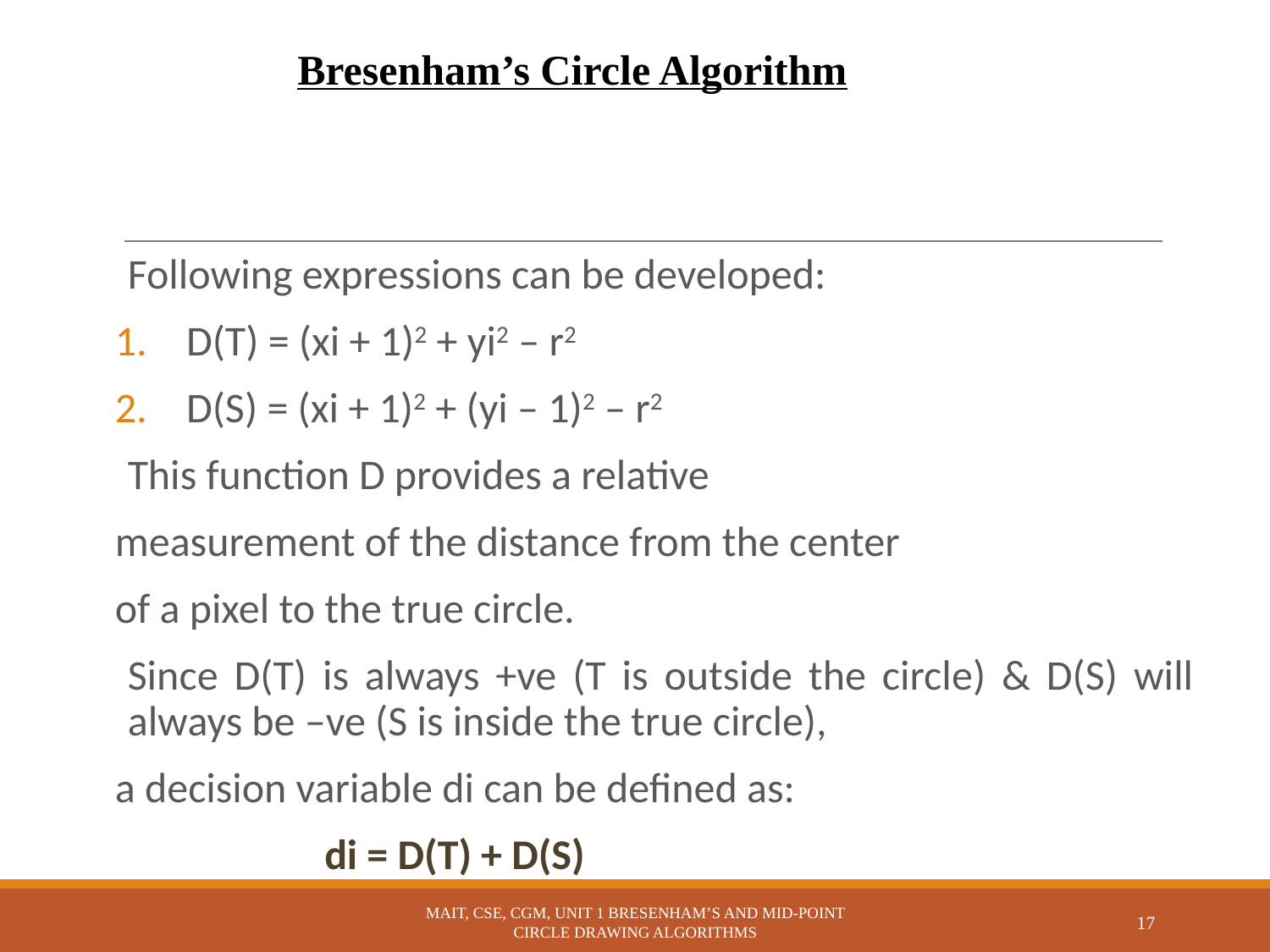

Bresenham’s Circle Algorithm
Following expressions can be developed:
D(T) = (xi + 1)2 + yi2 – r2
D(S) = (xi + 1)2 + (yi – 1)2 – r2
This function D provides a relative
measurement of the distance from the center
of a pixel to the true circle.
Since D(T) is always +ve (T is outside the circle) & D(S) will always be –ve (S is inside the true circle),
a decision variable di can be defined as:
                      di = D(T) + D(S)
MAIT, CSE, CGM, UNIT 1 BRESENHAM’S AND MID-POINT CIRCLE DRAWING ALGORITHMS
17